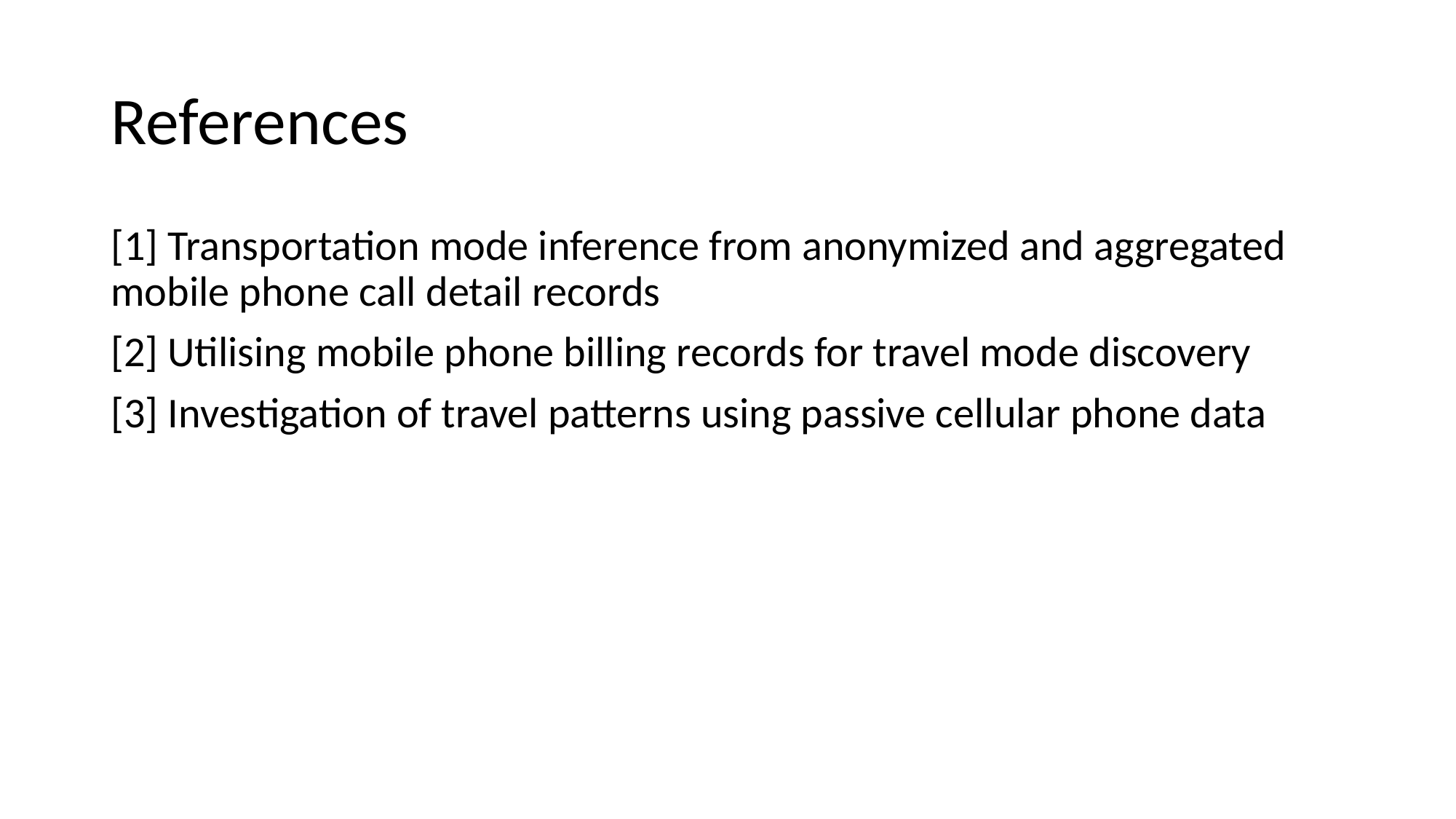

# References
[1] Transportation mode inference from anonymized and aggregated mobile phone call detail records
[2] Utilising mobile phone billing records for travel mode discovery
[3] Investigation of travel patterns using passive cellular phone data